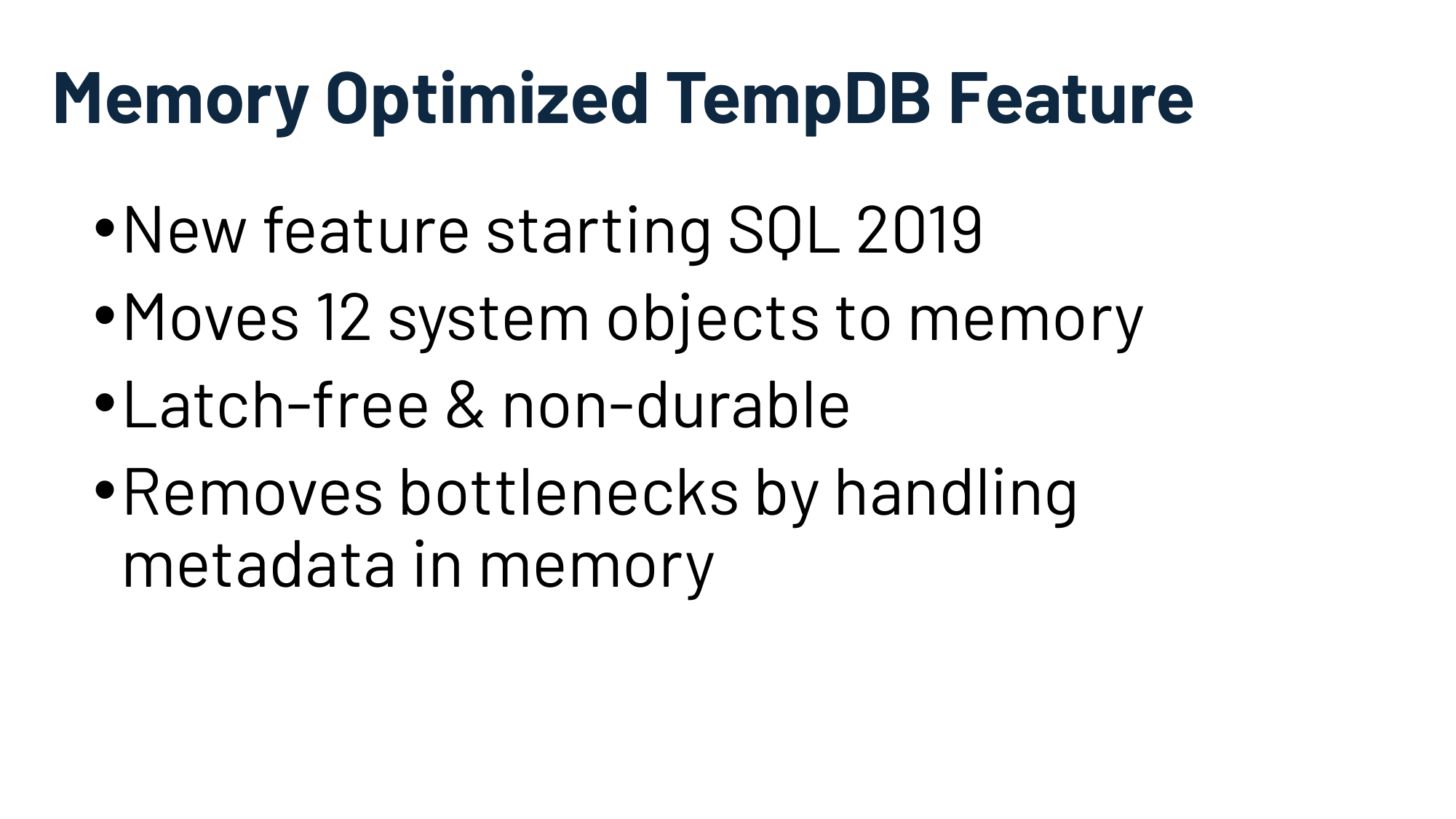

# Memory Optimized TempDB Feature
New feature starting SQL 2019
Moves 12 system objects to memory
Latch-free & non-durable
Removes bottlenecks by handling metadata in memory